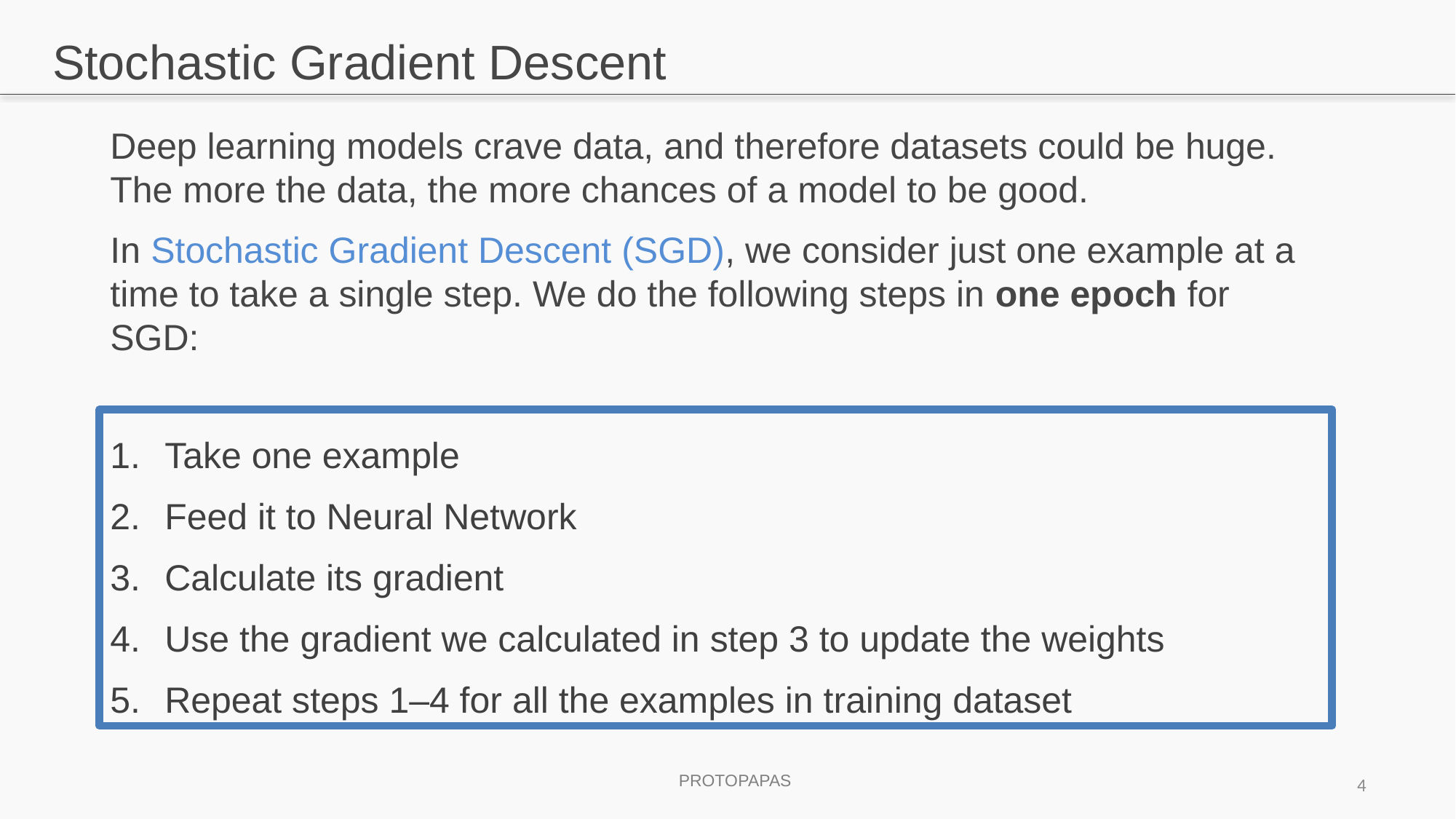

# Stochastic Gradient Descent
Deep learning models crave data, and therefore datasets could be huge. The more the data, the more chances of a model to be good.
In Stochastic Gradient Descent (SGD), we consider just one example at a time to take a single step. We do the following steps in one epoch for SGD:
Take one example
Feed it to Neural Network
Calculate its gradient
Use the gradient we calculated in step 3 to update the weights
Repeat steps 1–4 for all the examples in training dataset